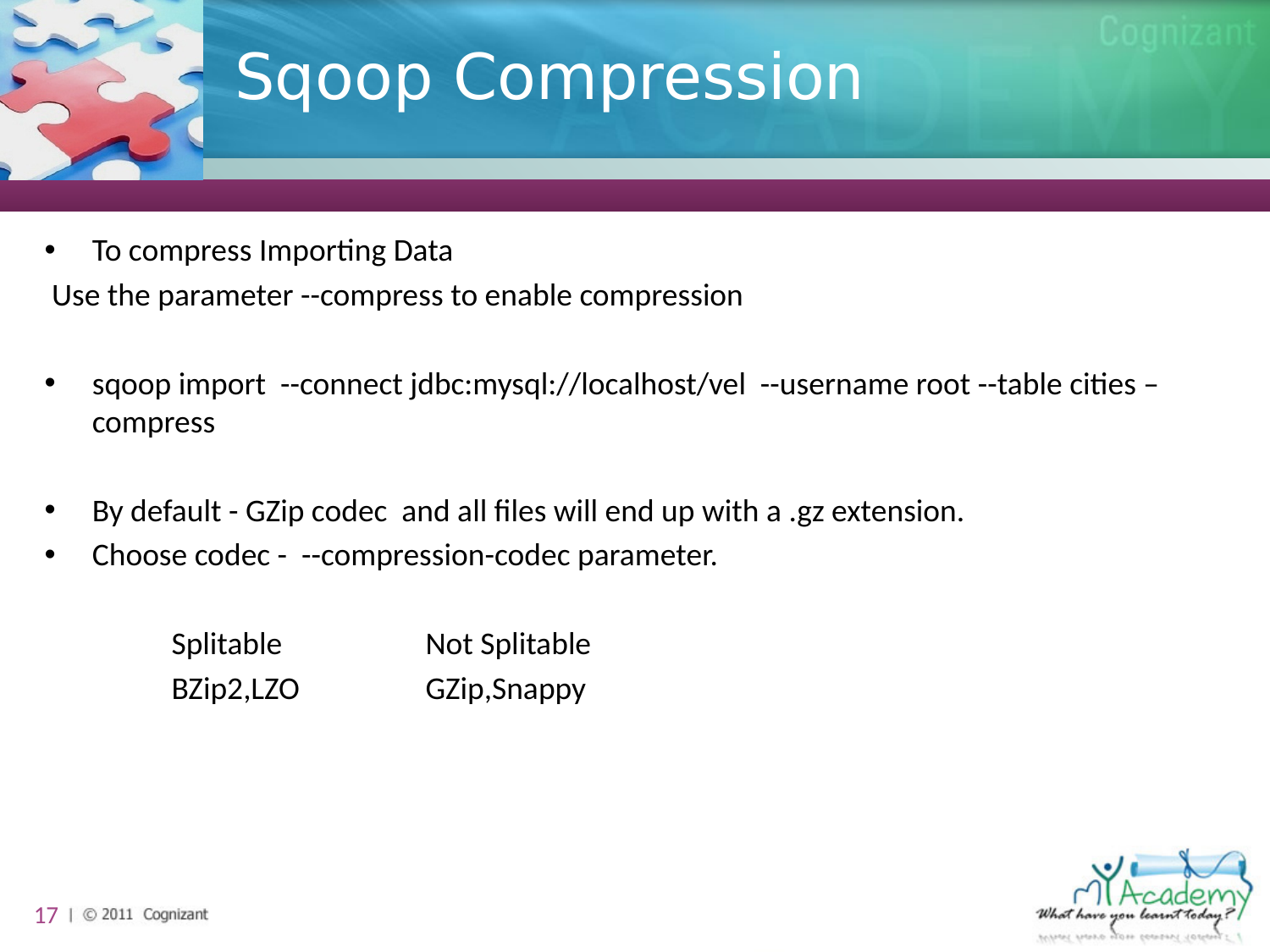

# Sqoop Compression
To compress Importing Data
 Use the parameter --compress to enable compression

sqoop import  --connect jdbc:mysql://localhost/vel  --username root --table cities –compress

By default - GZip codec  and all files will end up with a .gz extension.
Choose codec -  --compression-codec parameter.

	Splitable 		Not Splitable
	BZip2,LZO	GZip,Snappy

17